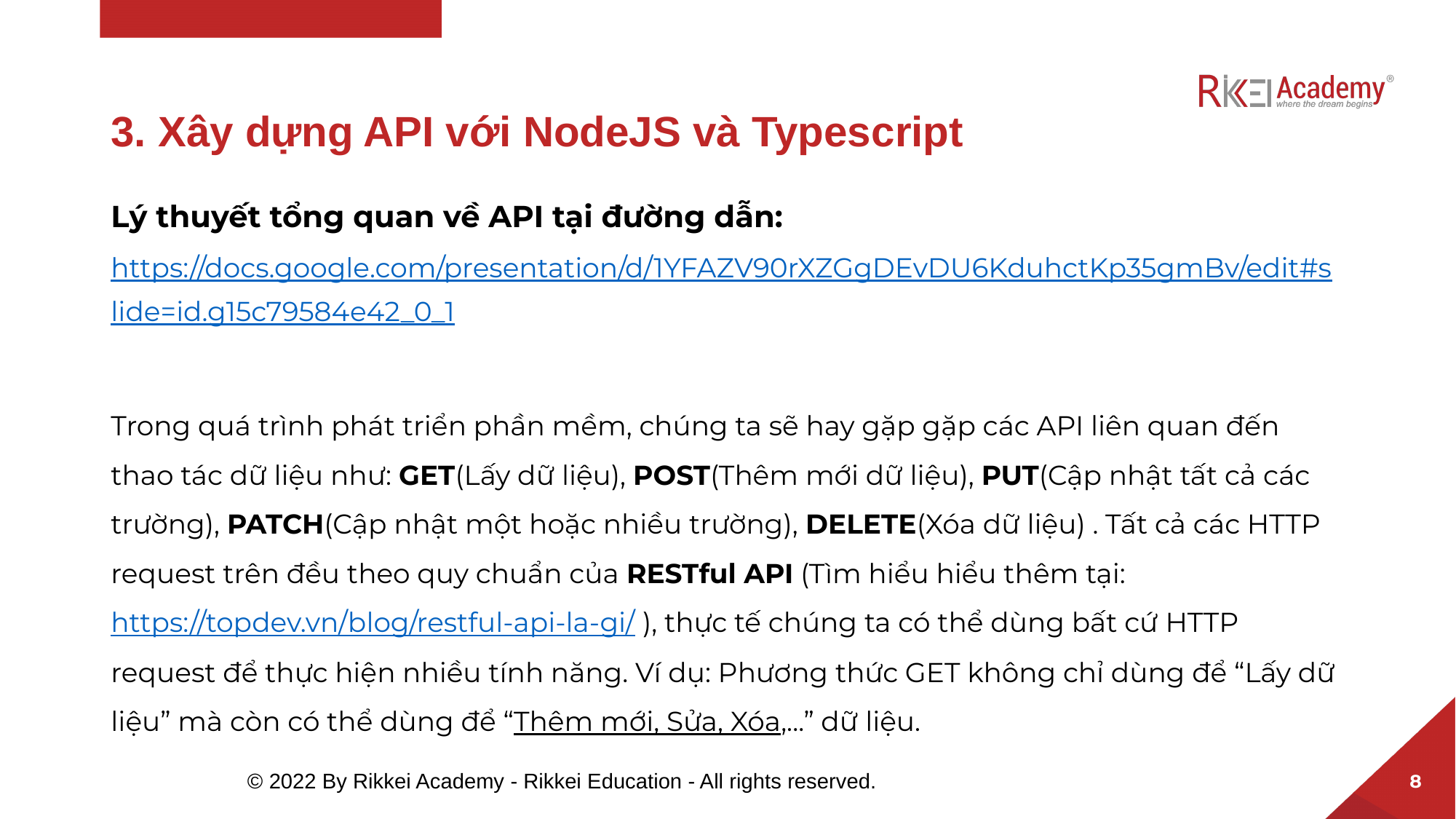

# 3. Xây dựng API với NodeJS và Typescript
Lý thuyết tổng quan về API tại đường dẫn: https://docs.google.com/presentation/d/1YFAZV90rXZGgDEvDU6KduhctKp35gmBv/edit#slide=id.g15c79584e42_0_1
Trong quá trình phát triển phần mềm, chúng ta sẽ hay gặp gặp các API liên quan đến thao tác dữ liệu như: GET(Lấy dữ liệu), POST(Thêm mới dữ liệu), PUT(Cập nhật tất cả các trường), PATCH(Cập nhật một hoặc nhiều trường), DELETE(Xóa dữ liệu) . Tất cả các HTTP request trên đều theo quy chuẩn của RESTful API (Tìm hiểu hiểu thêm tại: https://topdev.vn/blog/restful-api-la-gi/ ), thực tế chúng ta có thể dùng bất cứ HTTP request để thực hiện nhiều tính năng. Ví dụ: Phương thức GET không chỉ dùng để “Lấy dữ liệu” mà còn có thể dùng để “Thêm mới, Sửa, Xóa,...” dữ liệu.